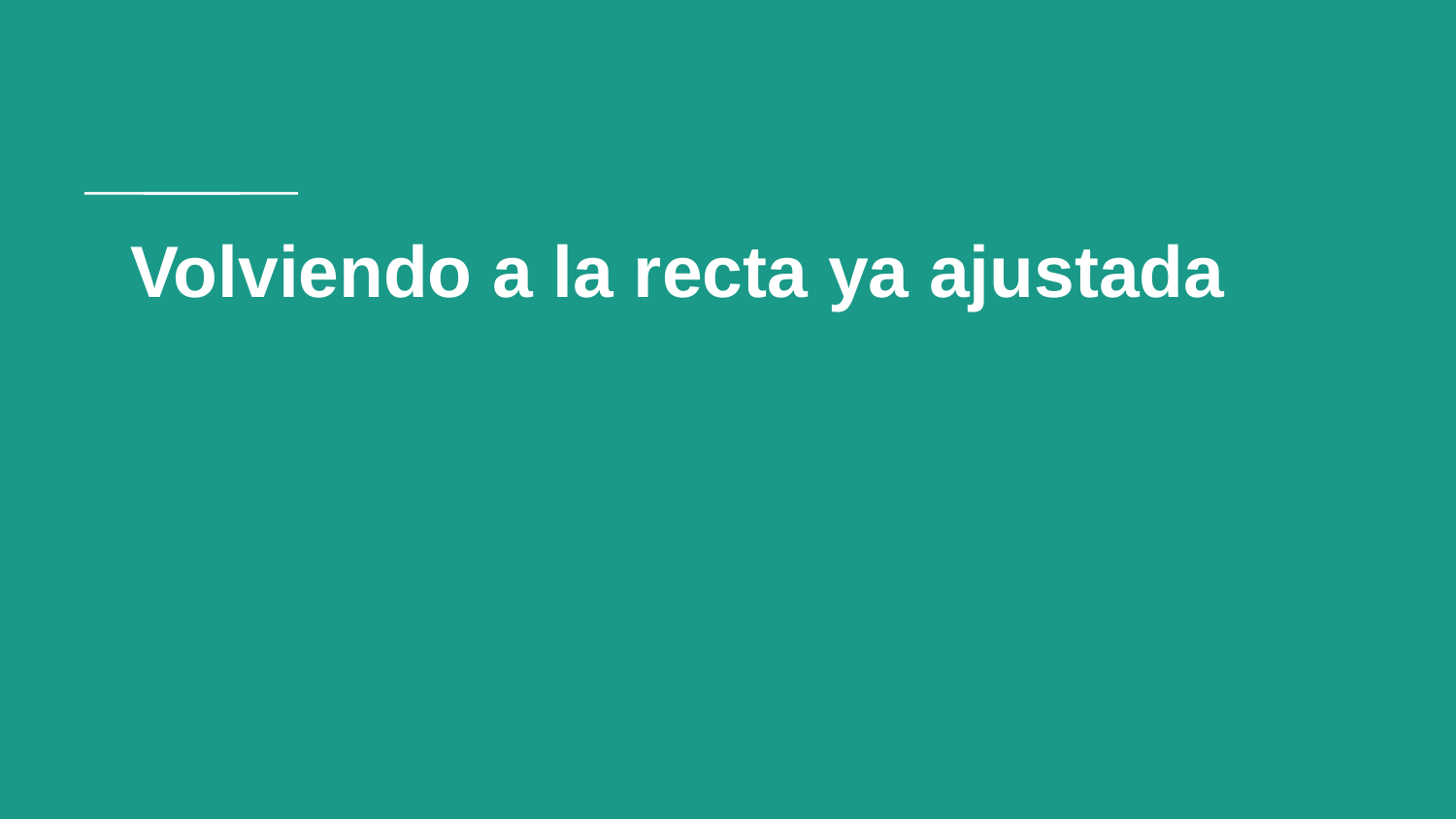

# Volviendo a la recta ya ajustada